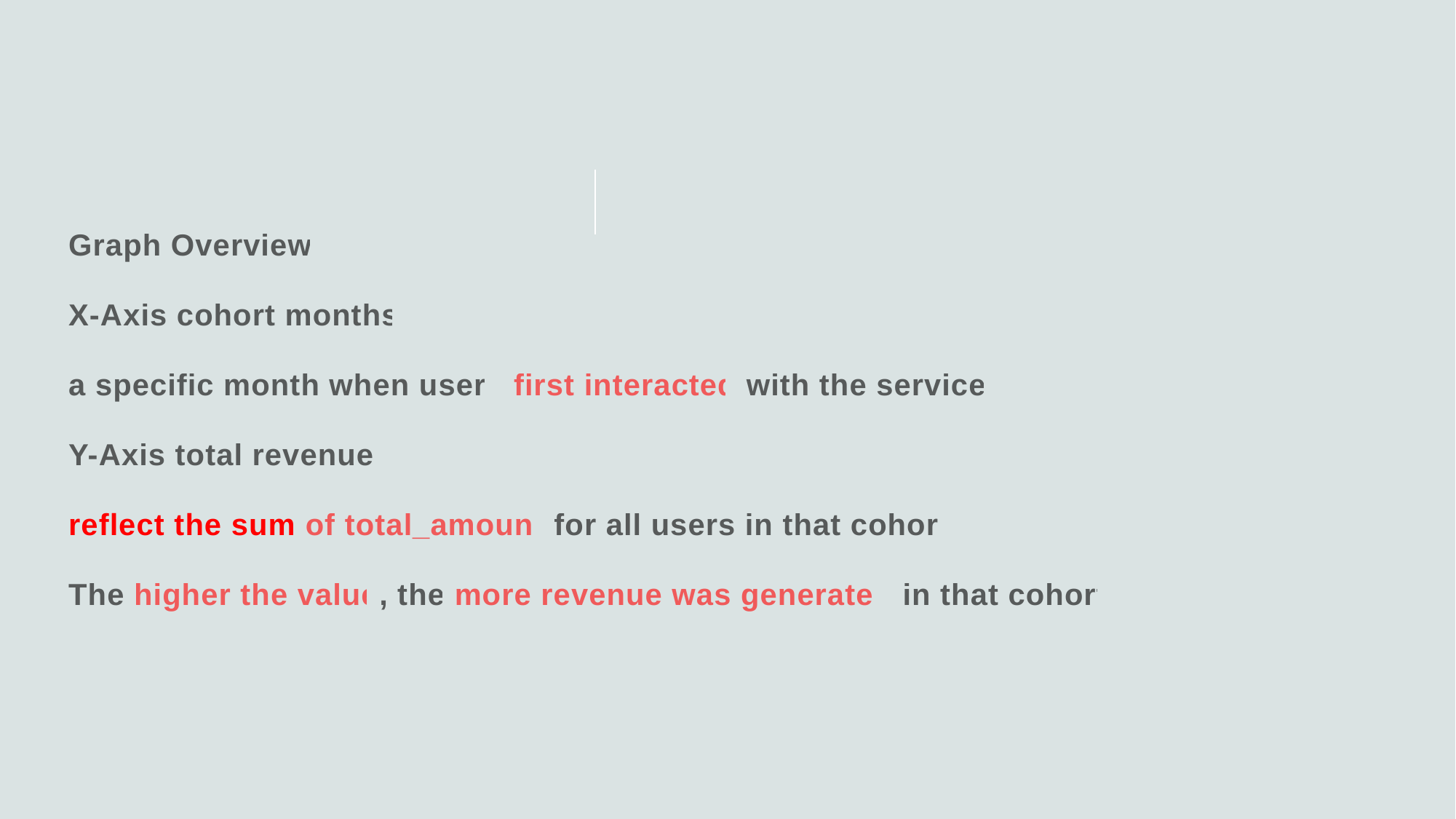

Graph Overview:
X-Axis cohort months:
a specific month when users first interacted with the service.
Y-Axis total revenue :
reflect the sum of total_amount for all users in that cohort.
The higher the value, the more revenue was generated in that cohort